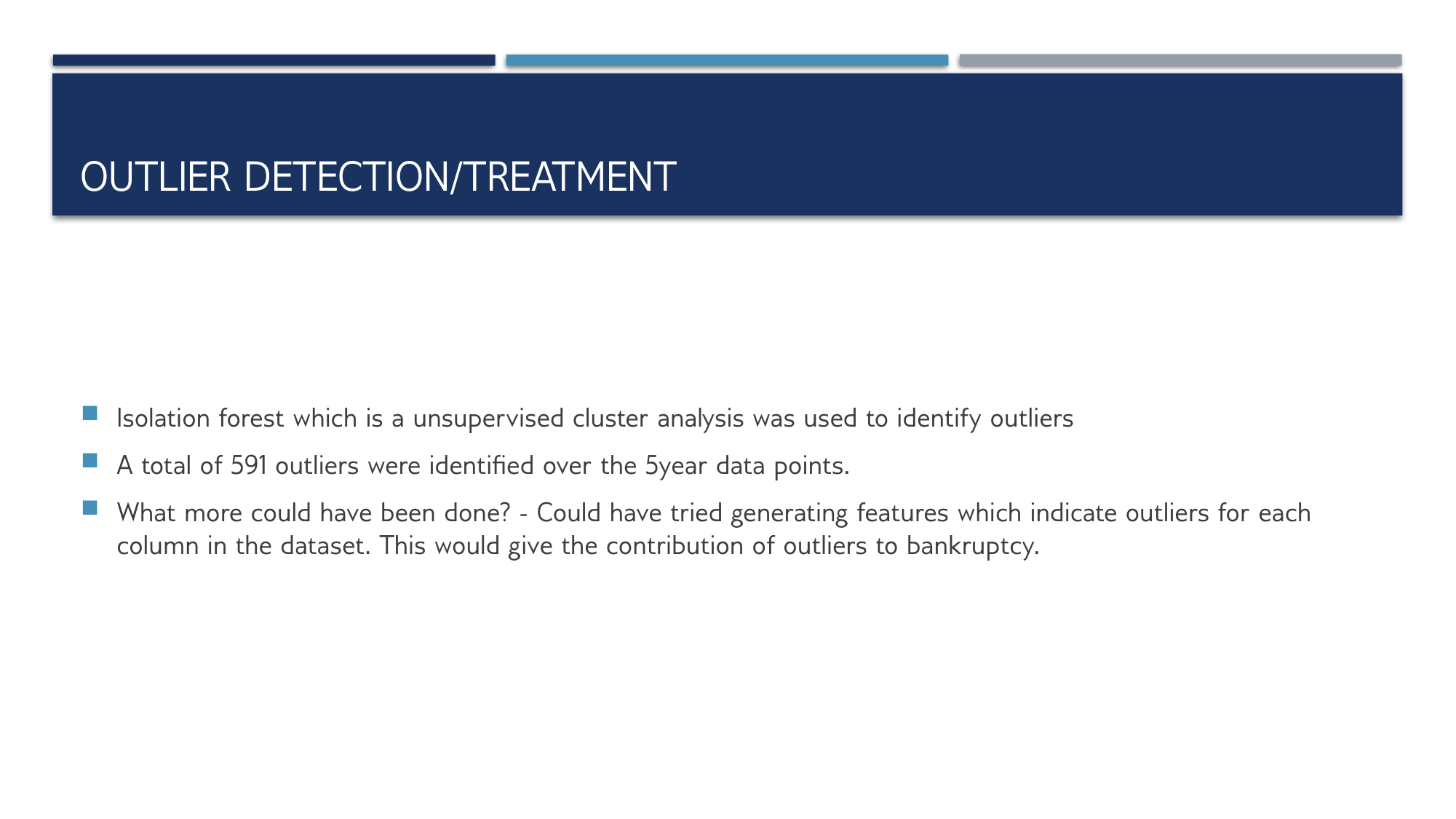

# Outlier Detection/Treatment
Isolation forest which is a unsupervised cluster analysis was used to identify outliers
A total of 591 outliers were identified over the 5year data points.
What more could have been done? - Could have tried generating features which indicate outliers for each column in the dataset. This would give the contribution of outliers to bankruptcy.